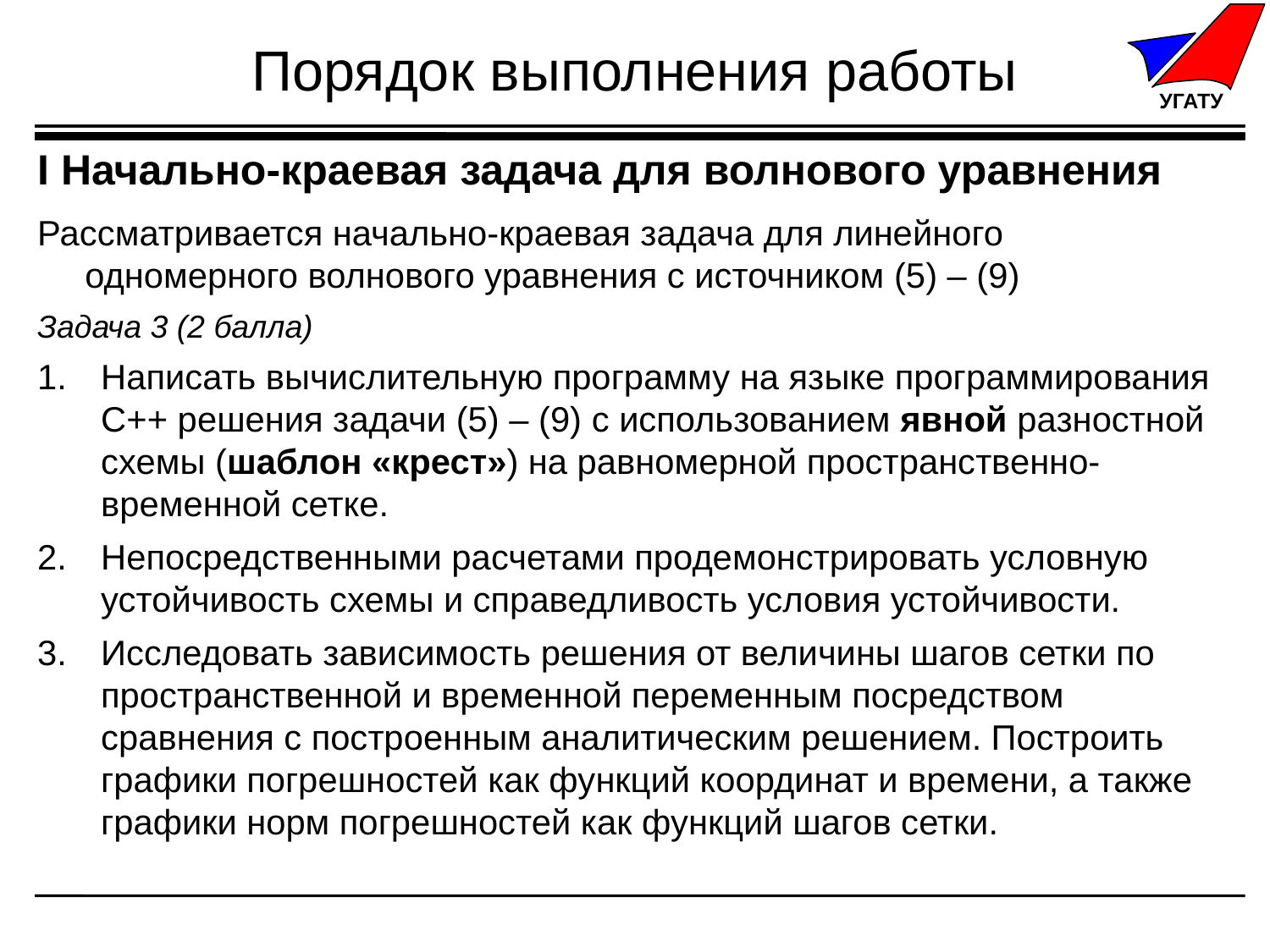

# Порядок выполнения работы

I Начально-краевая задача для волнового уравнения
Рассматривается начально-краевая задача для линейного одномерного волнового уравнения с источником (5) – (9)
Задача 3 (2 балла)
Написать вычислительную программу на языке программирования C++ решения задачи (5) – (9) с использованием явной разностной схемы (шаблон «крест») на равномерной пространственно-временной сетке.
Непосредственными расчетами продемонстрировать условную устойчивость схемы и справедливость условия устойчивости.
Исследовать зависимость решения от величины шагов сетки по пространственной и временной переменным посредством сравнения с построенным аналитическим решением. Построить графики погрешностей как функций координат и времени, а также графики норм погрешностей как функций шагов сетки.